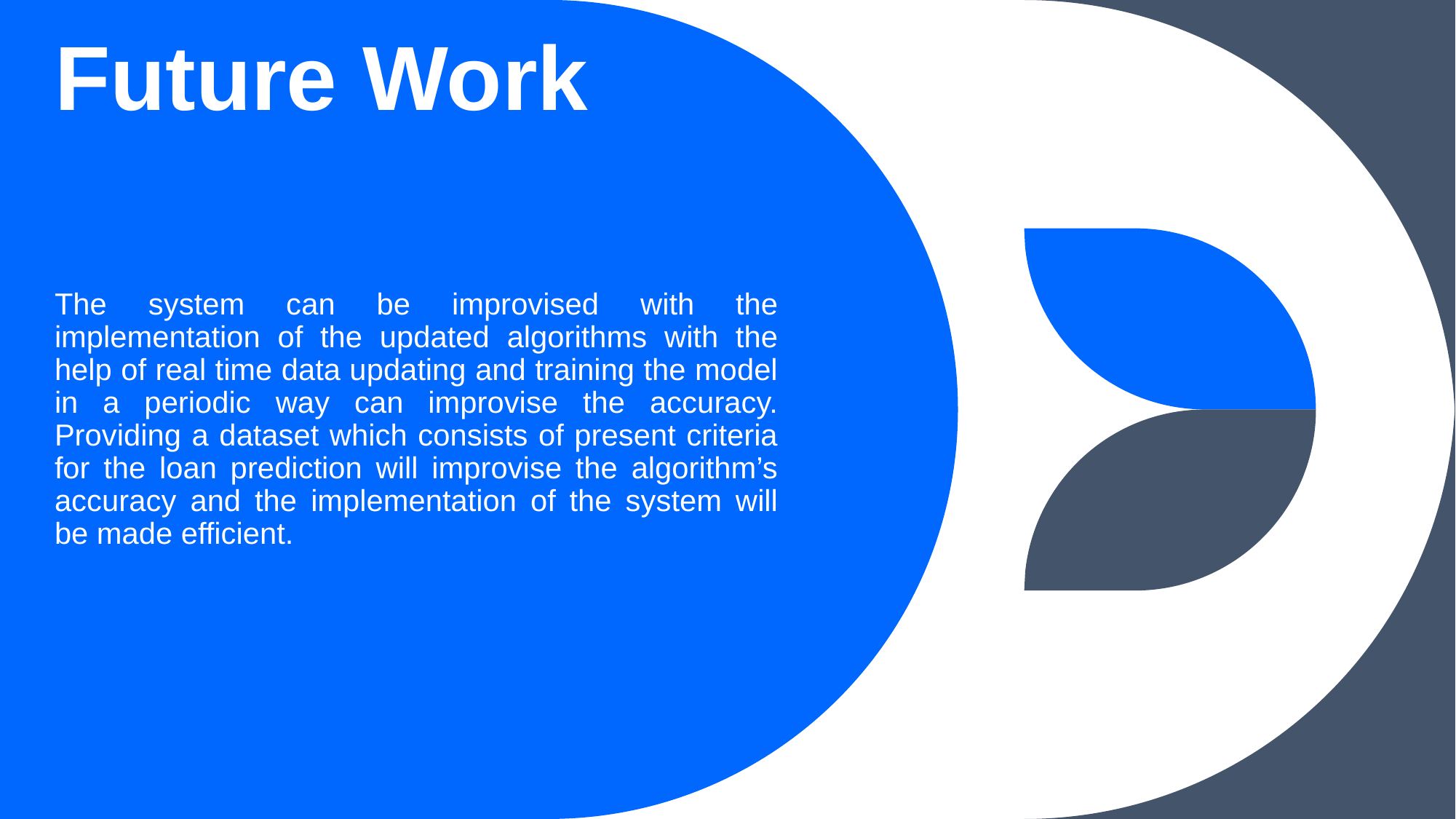

# Future Work
The system can be improvised with the implementation of the updated algorithms with the help of real time data updating and training the model in a periodic way can improvise the accuracy. Providing a dataset which consists of present criteria for the loan prediction will improvise the algorithm’s accuracy and the implementation of the system will be made efficient.